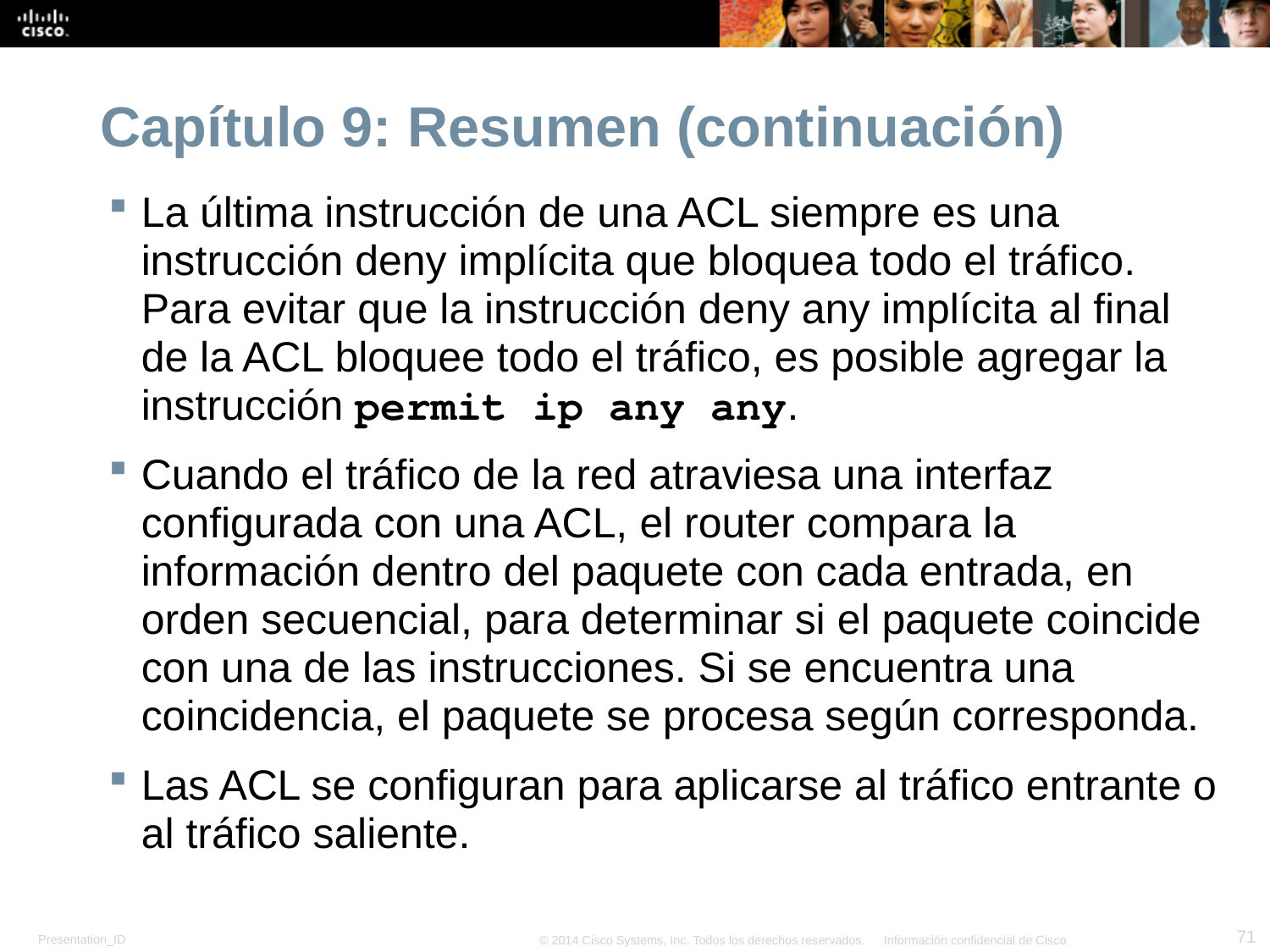

# Capítulo 9: Resumen (continuación)
La última instrucción de una ACL siempre es una instrucción deny implícita que bloquea todo el tráfico. Para evitar que la instrucción deny any implícita al final de la ACL bloquee todo el tráfico, es posible agregar la instrucción permit ip any any.
Cuando el tráfico de la red atraviesa una interfaz configurada con una ACL, el router compara la información dentro del paquete con cada entrada, en orden secuencial, para determinar si el paquete coincide con una de las instrucciones. Si se encuentra una coincidencia, el paquete se procesa según corresponda.
Las ACL se configuran para aplicarse al tráfico entrante o al tráfico saliente.